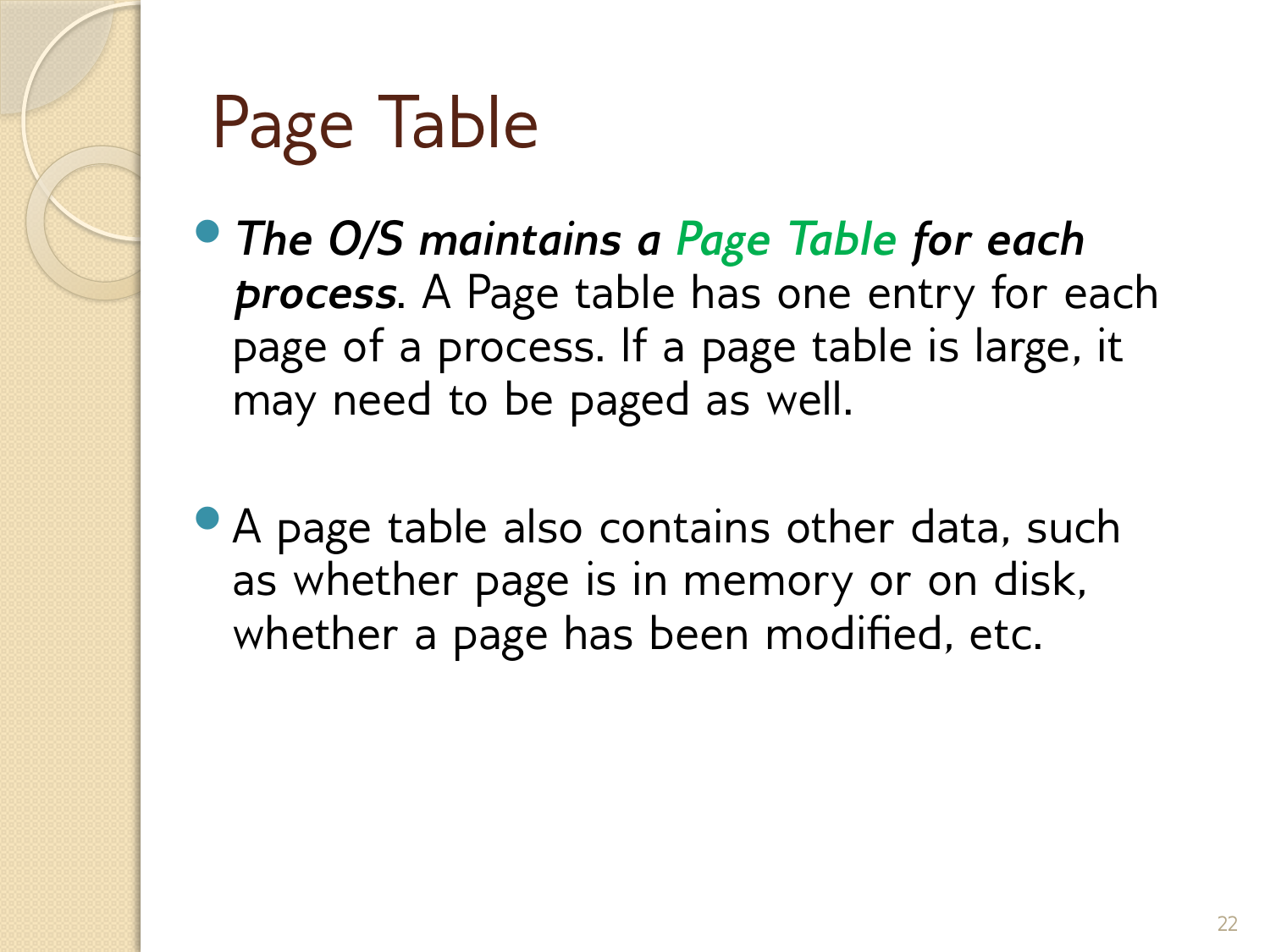

# Page Table
The O/S maintains a Page Table for each process. A Page table has one entry for each page of a process. If a page table is large, it may need to be paged as well.

A page table also contains other data, such as whether page is in memory or on disk, whether a page has been modified, etc.

22